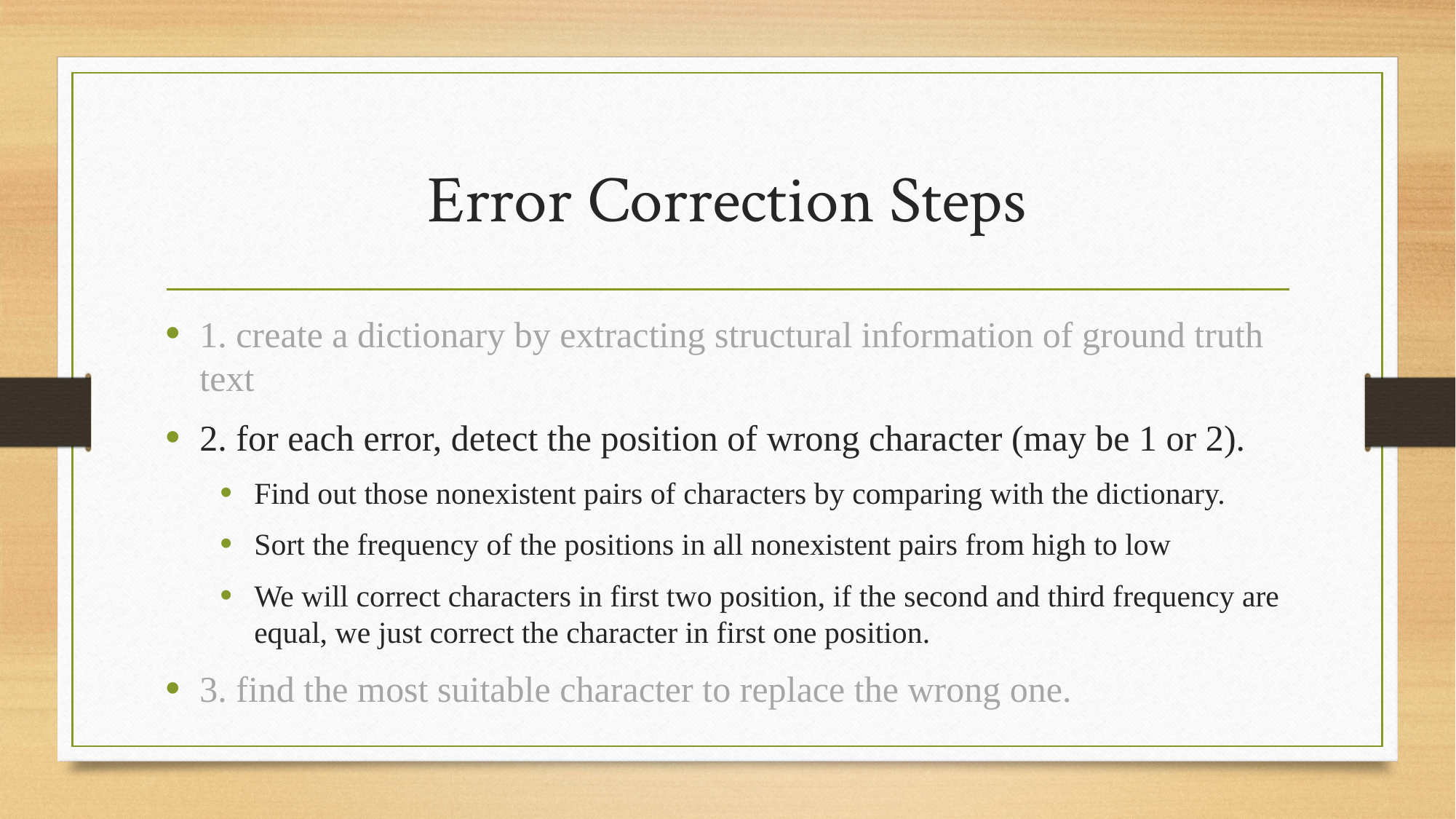

# Error Correction Steps
1. create a dictionary by extracting structural information of ground truth text
2. for each error, detect the position of wrong character (may be 1 or 2).
Find out those nonexistent pairs of characters by comparing with the dictionary.
Sort the frequency of the positions in all nonexistent pairs from high to low
We will correct characters in first two position, if the second and third frequency are equal, we just correct the character in first one position.
3. find the most suitable character to replace the wrong one.